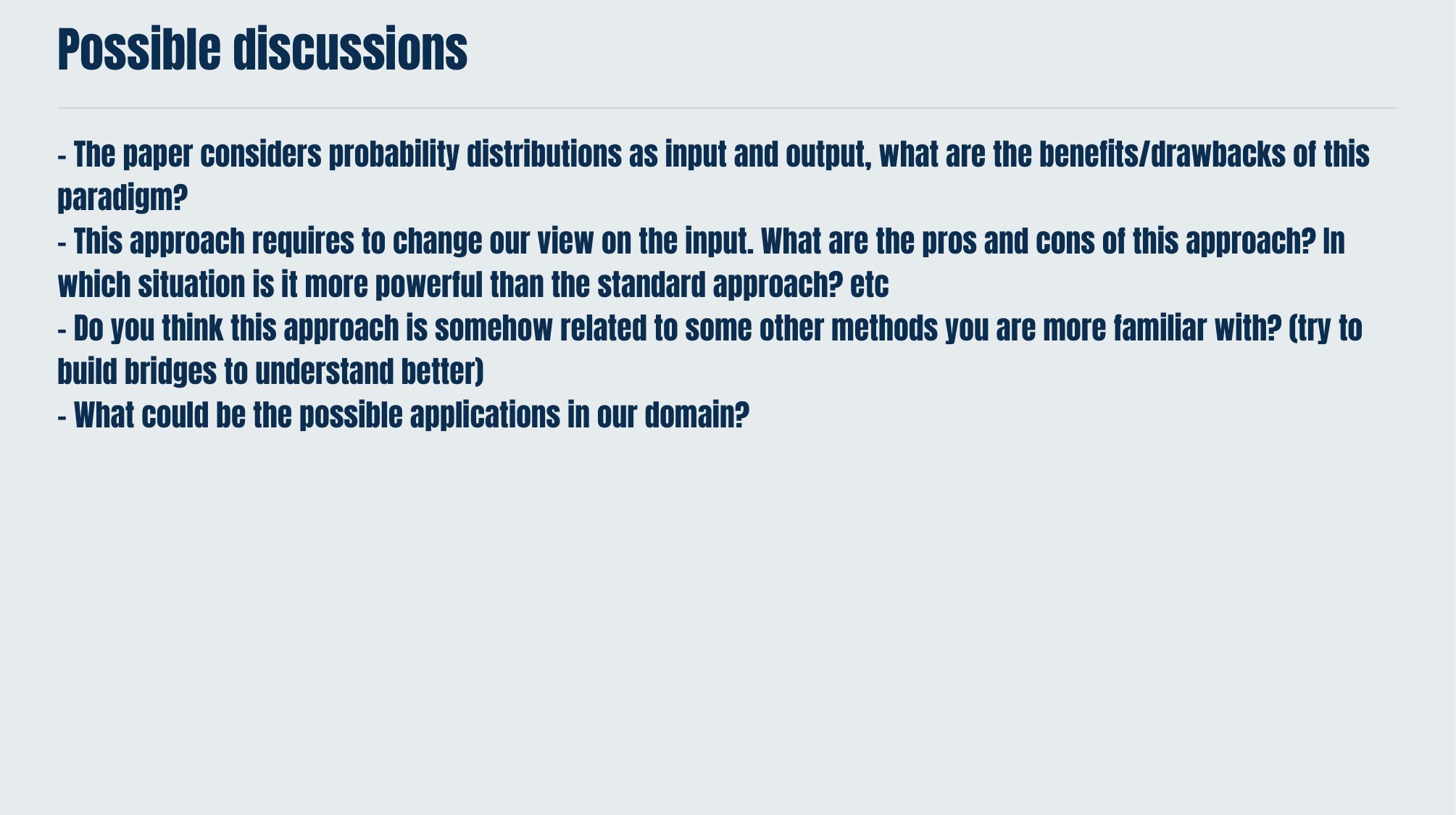

# Possible discussions
- The paper considers probability distributions as input and output, what are the benefits/drawbacks of this paradigm?
- This approach requires to change our view on the input. What are the pros and cons of this approach? In which situation is it more powerful than the standard approach? etc
- Do you think this approach is somehow related to some other methods you are more familiar with? (try to build bridges to understand better)
- What could be the possible applications in our domain?